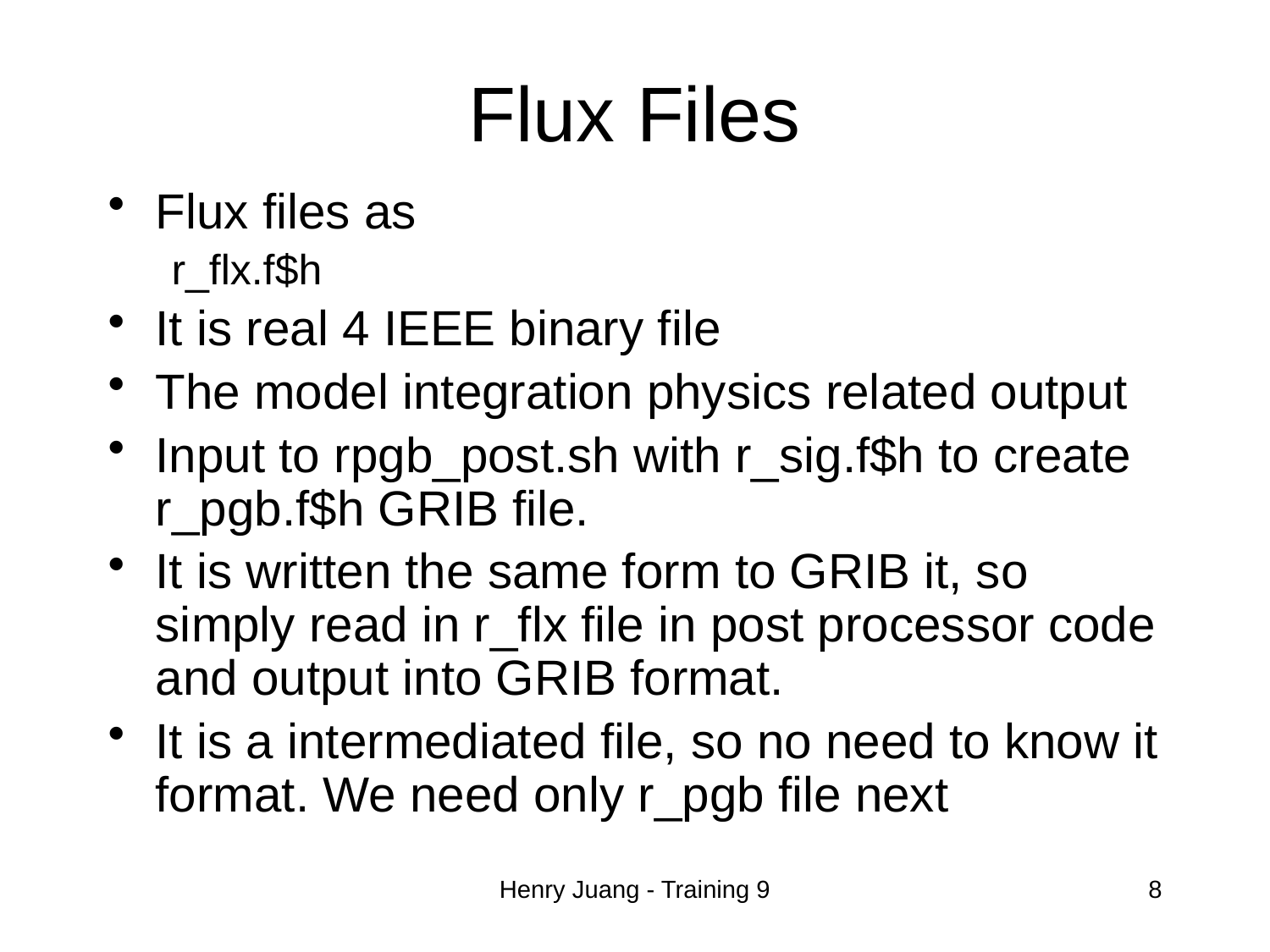

# Flux Files
Flux files as
r_flx.f$h
It is real 4 IEEE binary file
The model integration physics related output
Input to rpgb_post.sh with r_sig.f$h to create r_pgb.f$h GRIB file.
It is written the same form to GRIB it, so simply read in r_flx file in post processor code and output into GRIB format.
It is a intermediated file, so no need to know it format. We need only r_pgb file next

Henry Juang - Training 9
8